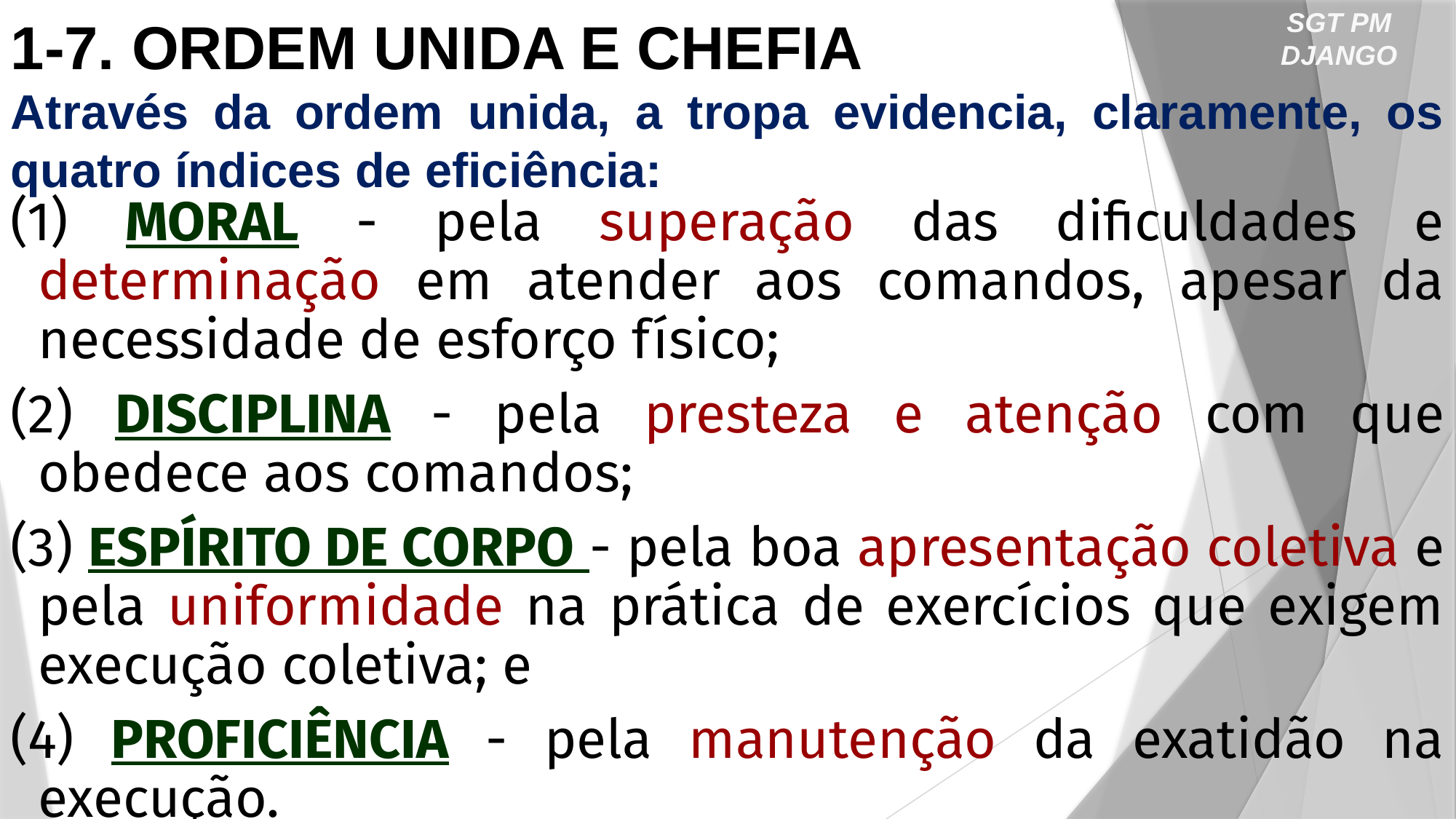

SGT PM DJANGO
1-7. ORDEM UNIDA E CHEFIA
Através da ordem unida, a tropa evidencia, claramente, os quatro índices de eficiência:
(1) MORAL - pela superação das dificuldades e determinação em atender aos comandos, apesar da necessidade de esforço físico;
(2) DISCIPLINA - pela presteza e atenção com que obedece aos comandos;
(3) ESPÍRITO DE CORPO - pela boa apresentação coletiva e pela uniformidade na prática de exercícios que exigem execução coletiva; e
(4) PROFICIÊNCIA - pela manutenção da exatidão na execução.